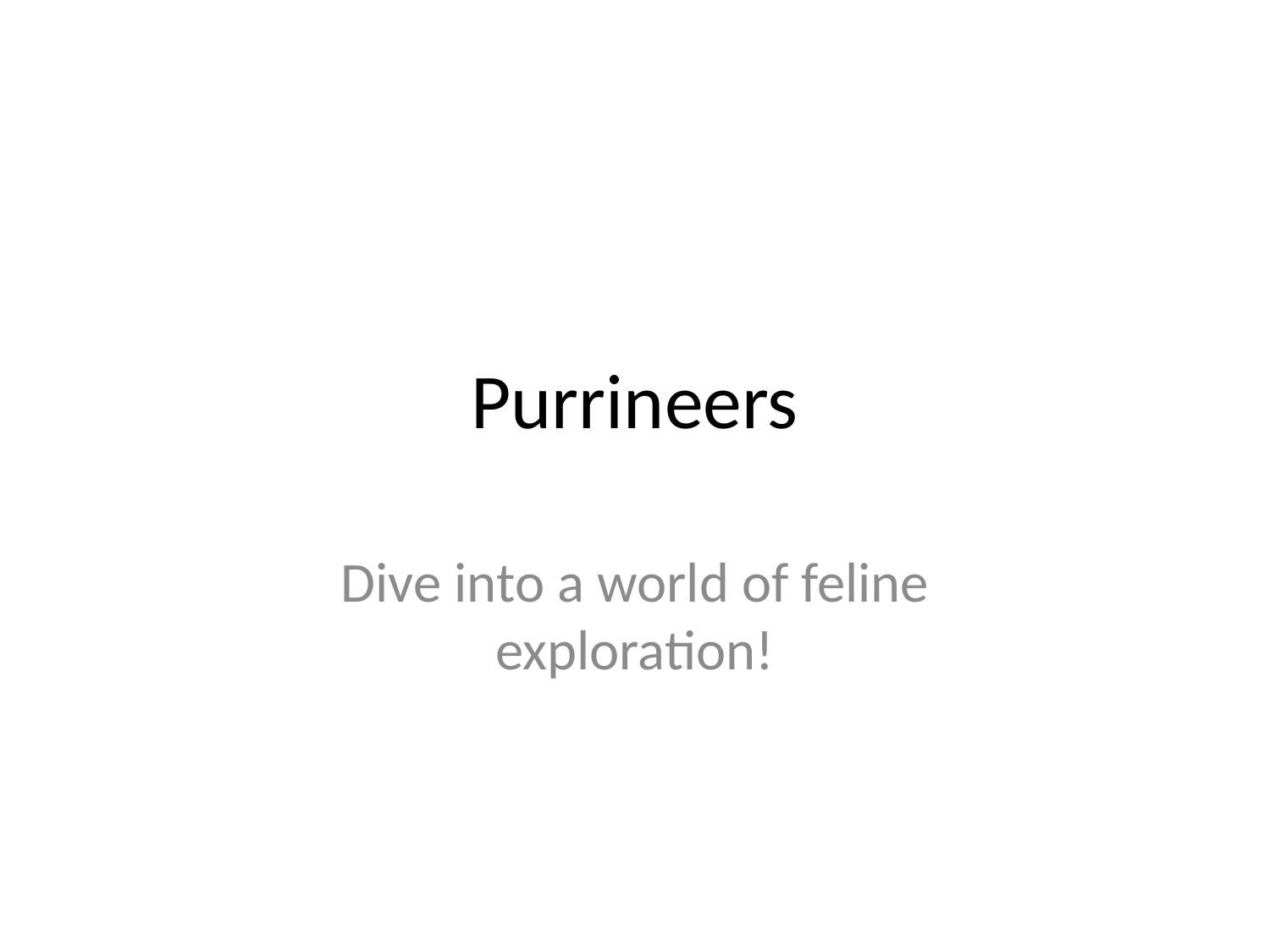

# Purrineers
Dive into a world of feline exploration!